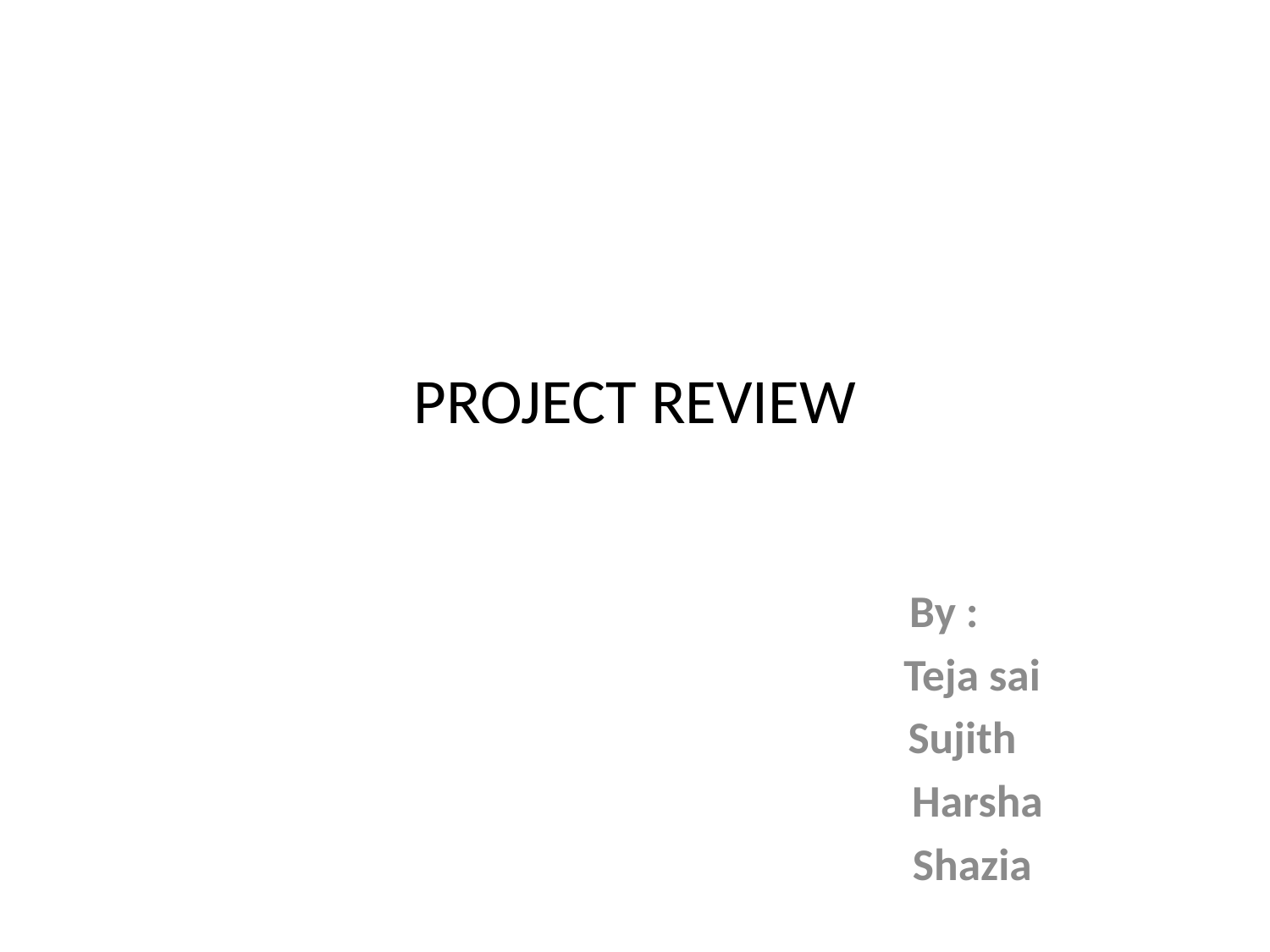

# PROJECT REVIEW
                                          By :
                                      Teja sai
                                    Sujith
                                       Harsha
                                      Shazia